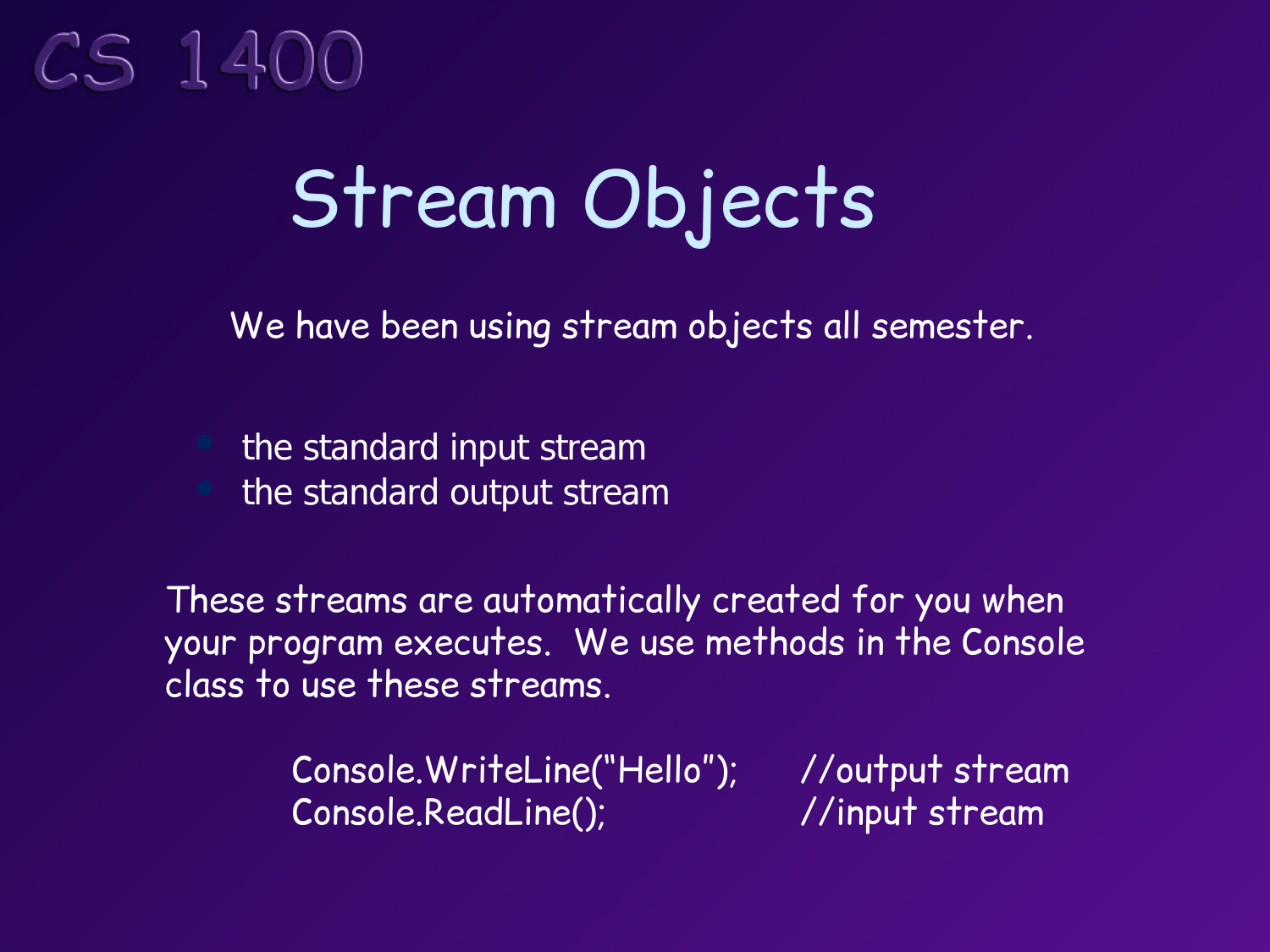

# Stream Objects
We have been using stream objects all semester.
the standard input stream
the standard output stream
These streams are automatically created for you when
your program executes.  We use methods in the Console
class to use these streams.

	Console.WriteLine(“Hello”);	//output stream
	Console.ReadLine();		//input stream